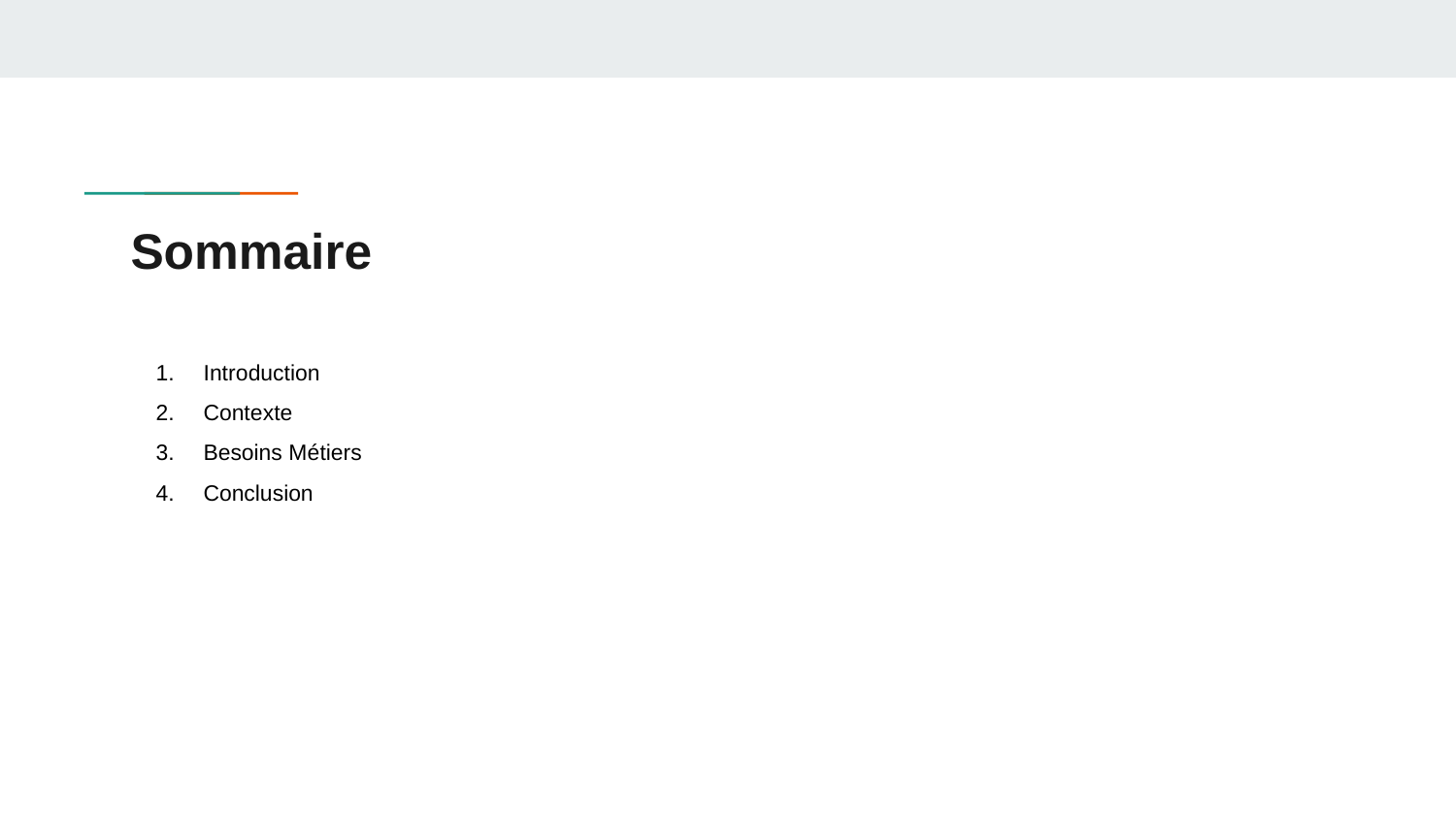

# Sommaire
Introduction
Contexte
Besoins Métiers
Conclusion